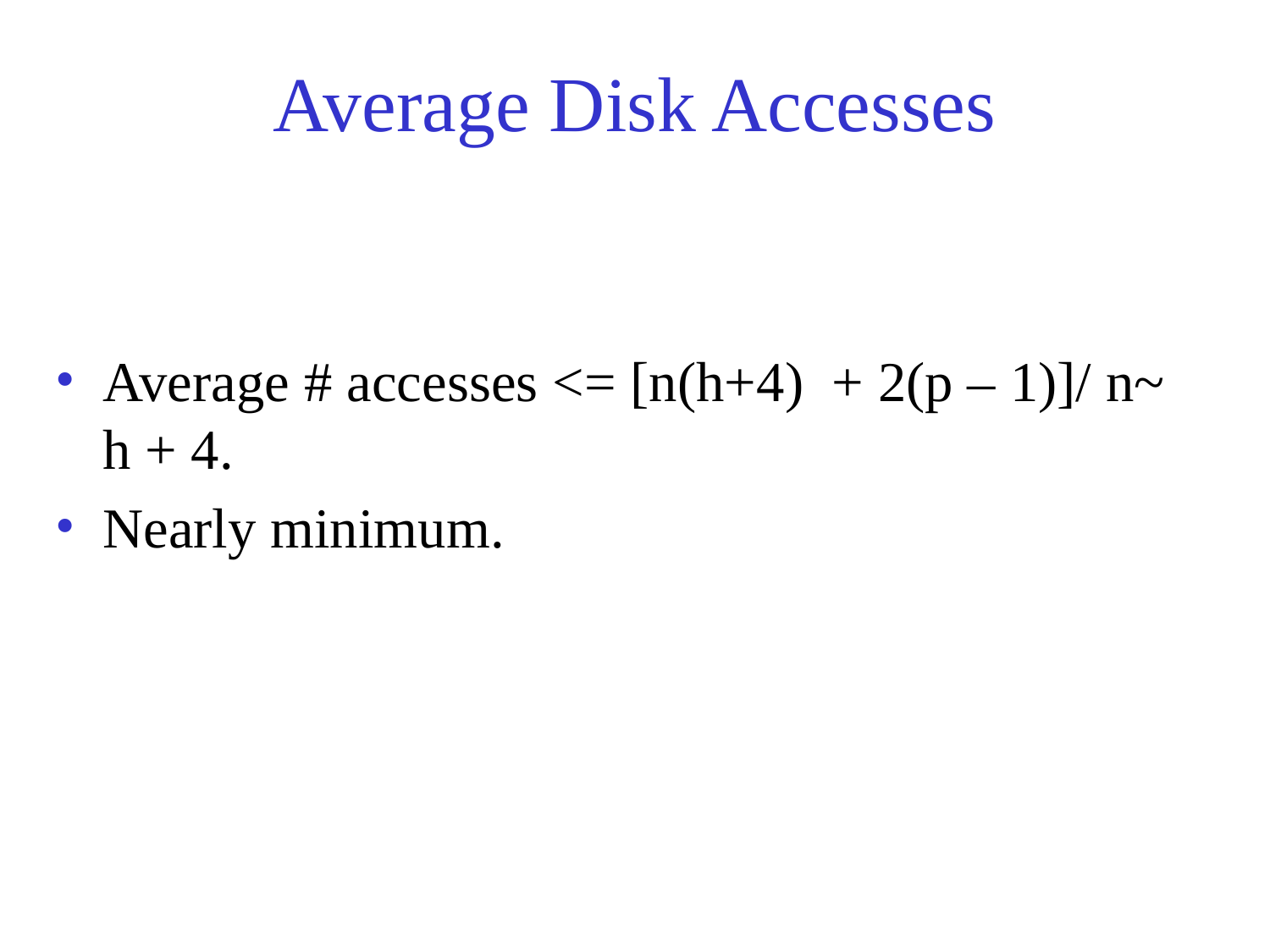

# Average Disk Accesses
Average # accesses <= [n(h+4)  + 2(p – 1)]/ n~ h + 4.
Nearly minimum.